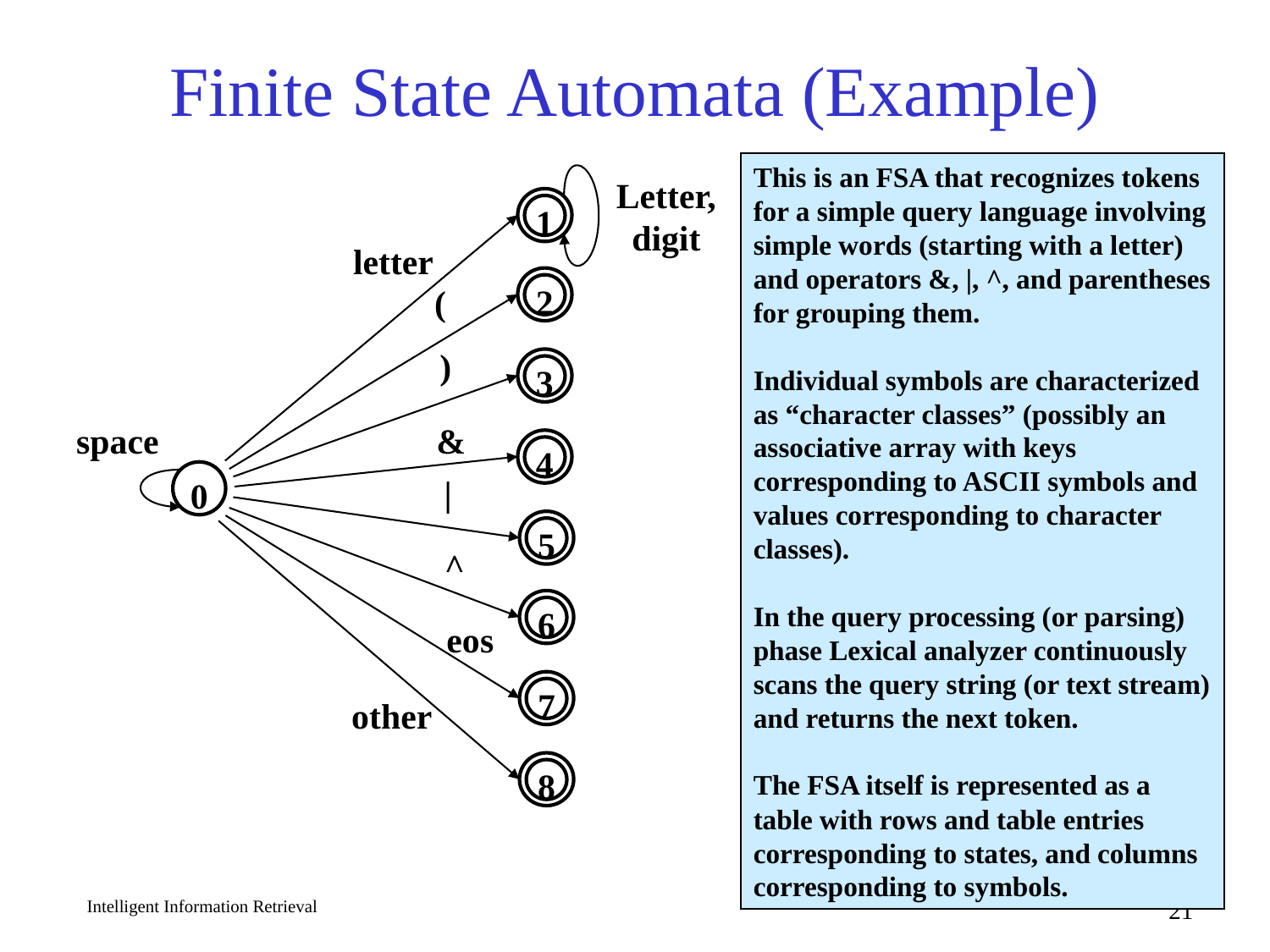

# Finite State Automata (Example)
This is an FSA that recognizes tokens for a simple query language involving simple words (starting with a letter) and operators &, |, ^, and parentheses for grouping them.

Individual symbols are characterized as “character classes” (possibly an associative array with keys corresponding to ASCII symbols and values corresponding to character classes).

In the query processing (or parsing) phase Lexical analyzer continuously scans the query string (or text stream) and returns the next token.

The FSA itself is represented as a table with rows and table entries corresponding to states, and columns corresponding to symbols.
Letter,
digit

1

letter

2

(
)

3

space
&

4

|
0

5

^

6

eos

7

other

8

Intelligent Information Retrieval
21